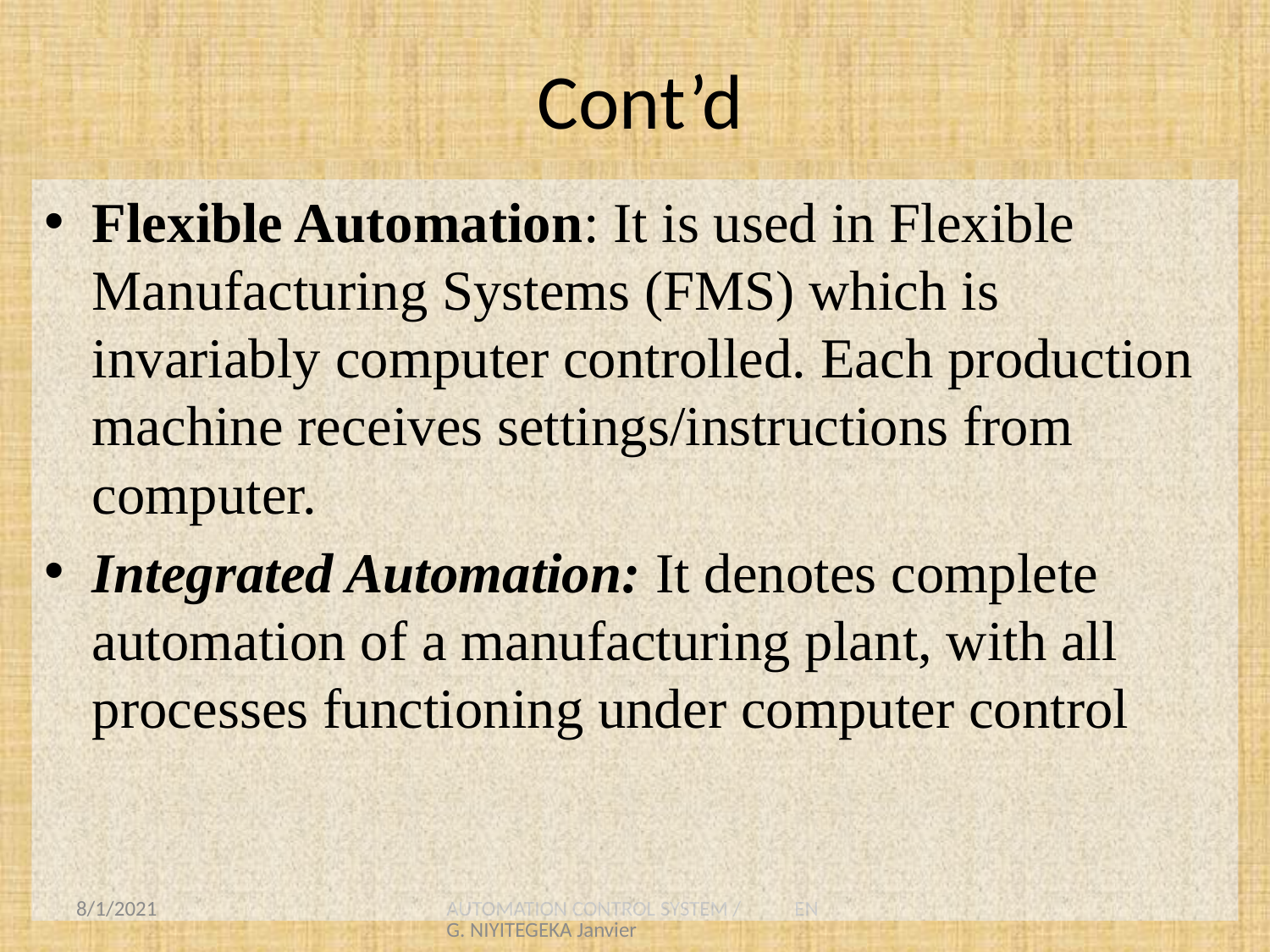

# Cont’d
Flexible Automation: It is used in Flexible Manufacturing Systems (FMS) which is invariably computer controlled. Each production machine receives settings/instructions from computer.
Integrated Automation: It denotes complete automation of a manufacturing plant, with all processes functioning under computer control

8/1/2021
AUTOMATION CONTROL SYSTEM /           ENG. NIYITEGEKA Janvier